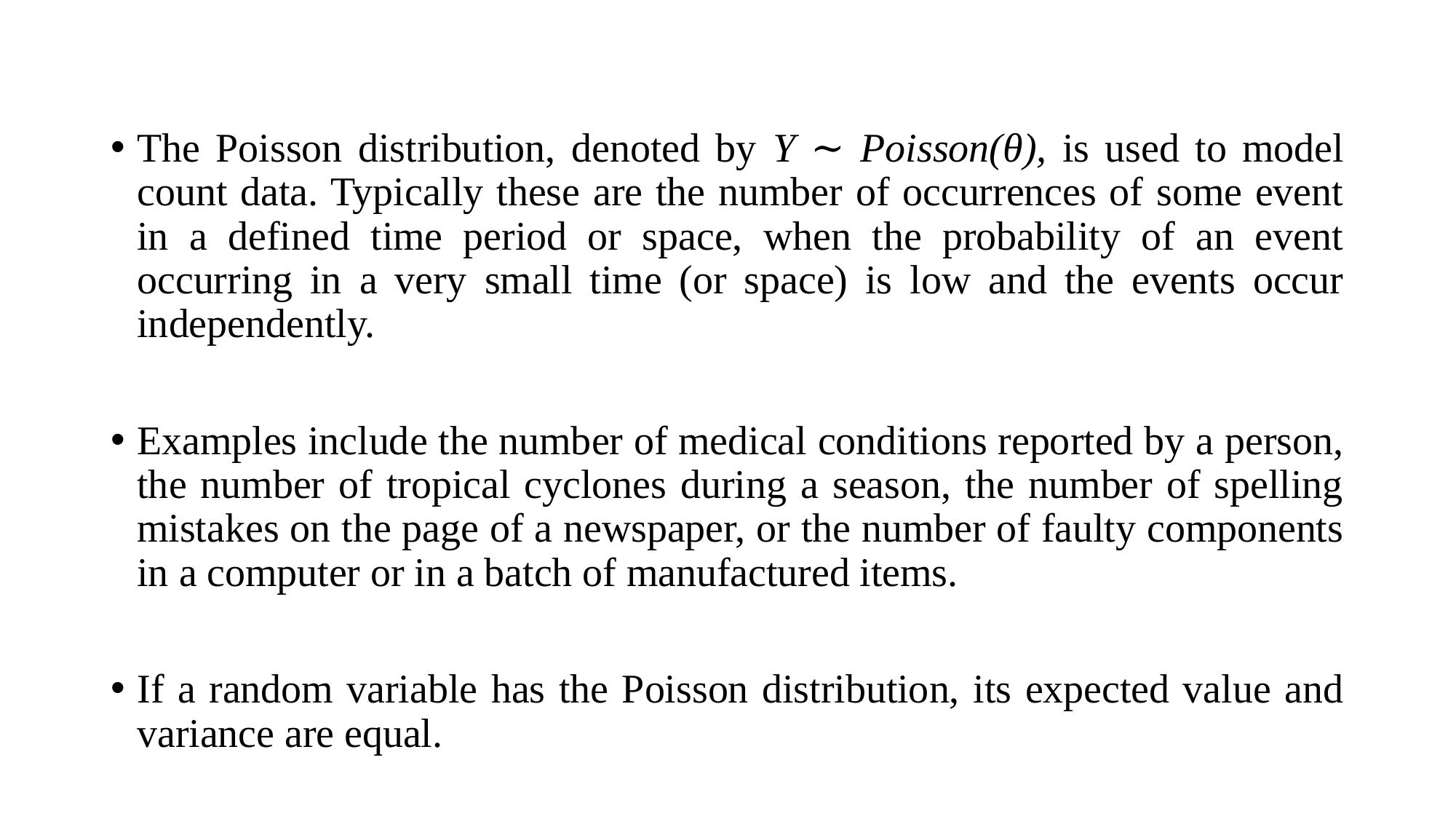

The Poisson distribution, denoted by Y ∼ Poisson(θ), is used to model count data. Typically these are the number of occurrences of some event in a defined time period or space, when the probability of an event occurring in a very small time (or space) is low and the events occur independently.

Examples include the number of medical conditions reported by a person, the number of tropical cyclones during a season, the number of spelling mistakes on the page of a newspaper, or the number of faulty components in a computer or in a batch of manufactured items.

If a random variable has the Poisson distribution, its expected value and variance are equal.